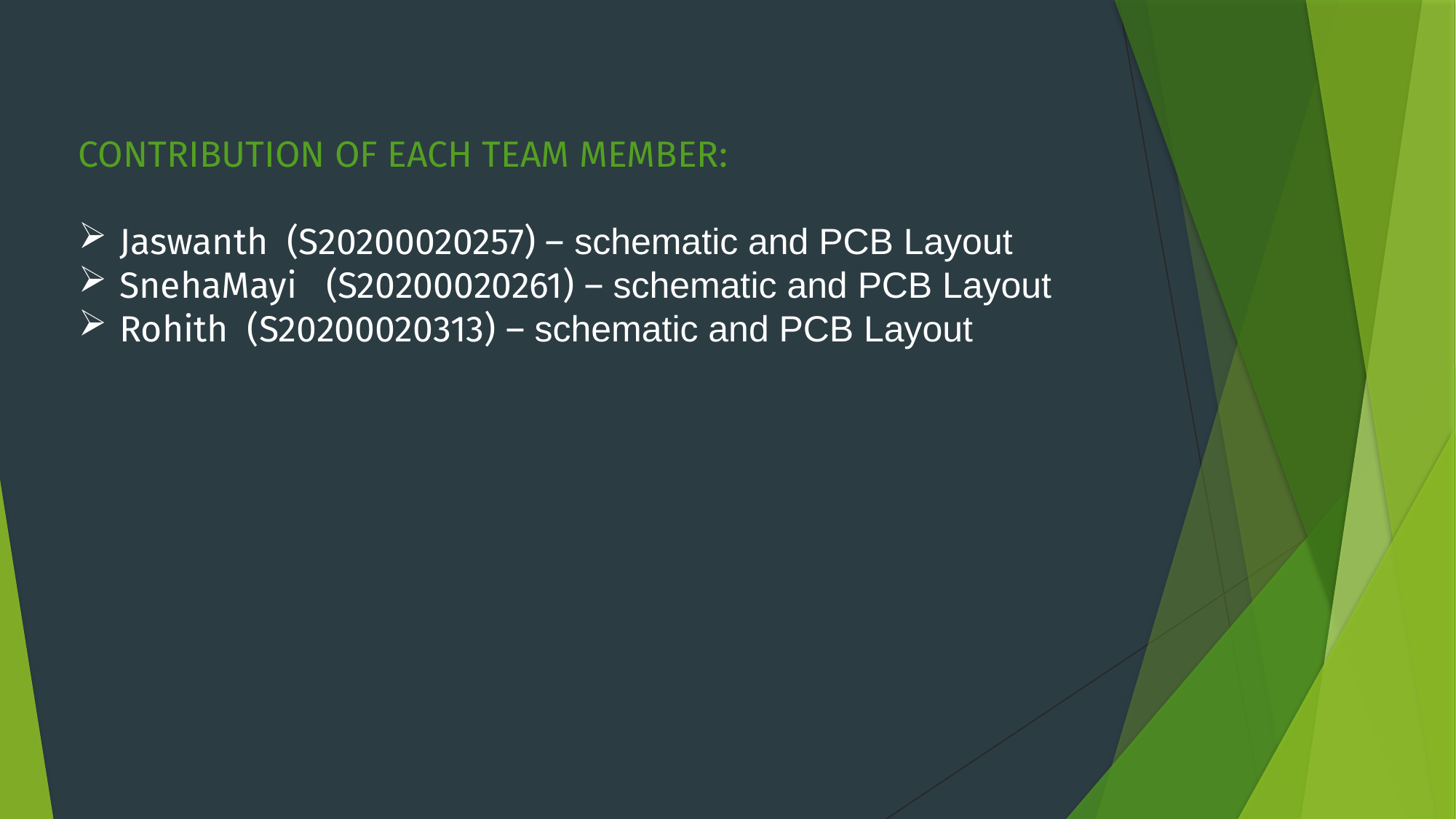

CONTRIBUTION OF EACH TEAM MEMBER:

Jaswanth  (S20200020257) – schematic and PCB Layout
SnehaMayi   (S20200020261) – schematic and PCB Layout
Rohith  (S20200020313) – schematic and PCB Layout